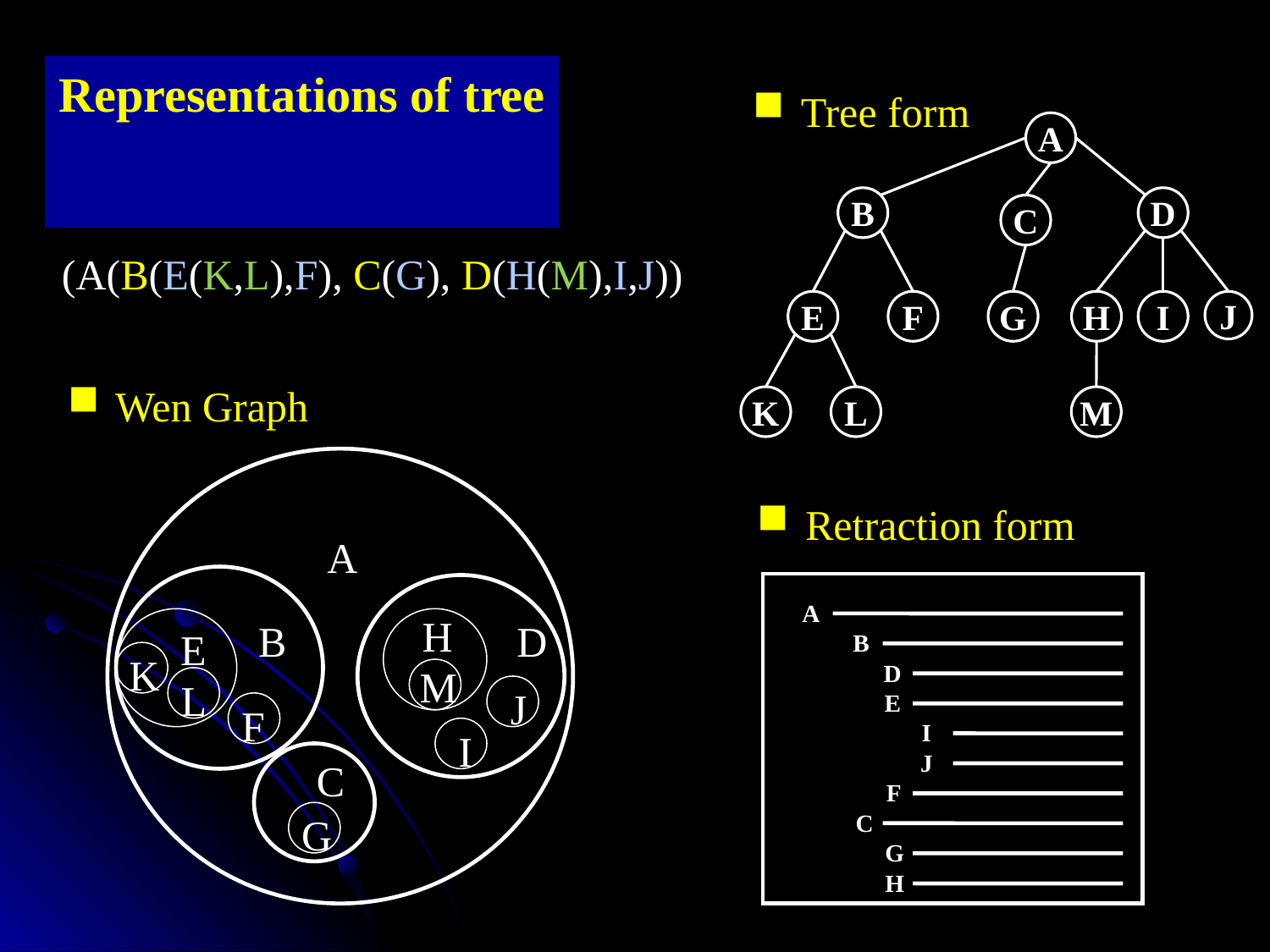

Representations of tree
Tree form
A
B
D
C
E
F
G
H
I
J
K
L
M
General list form
(A(B(E(K,L),F), C(G), D(H(M),I,J))
Wen Graph

A

H

B

D
E

K
M

L

 J
F

 I

C
G

Retraction form

A

B

D

E

I

J

F

C

G

H